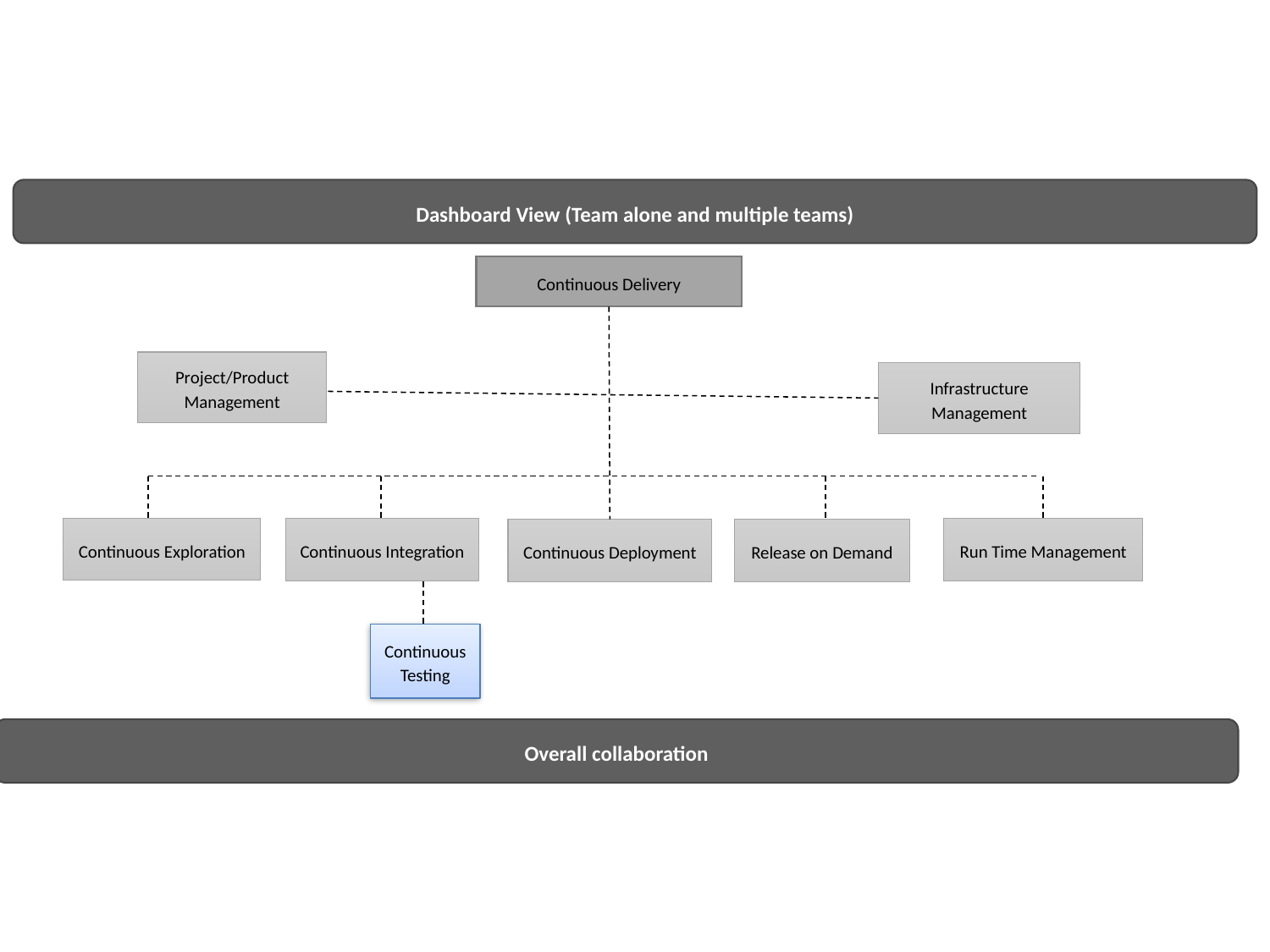

Dashboard View (Team alone and multiple teams)
Continuous Delivery
Project/Product Management
Infrastructure Management
Continuous Exploration
Continuous Integration
Run Time Management
Continuous Deployment
Release on Demand
Continuous Testing
Overall collaboration